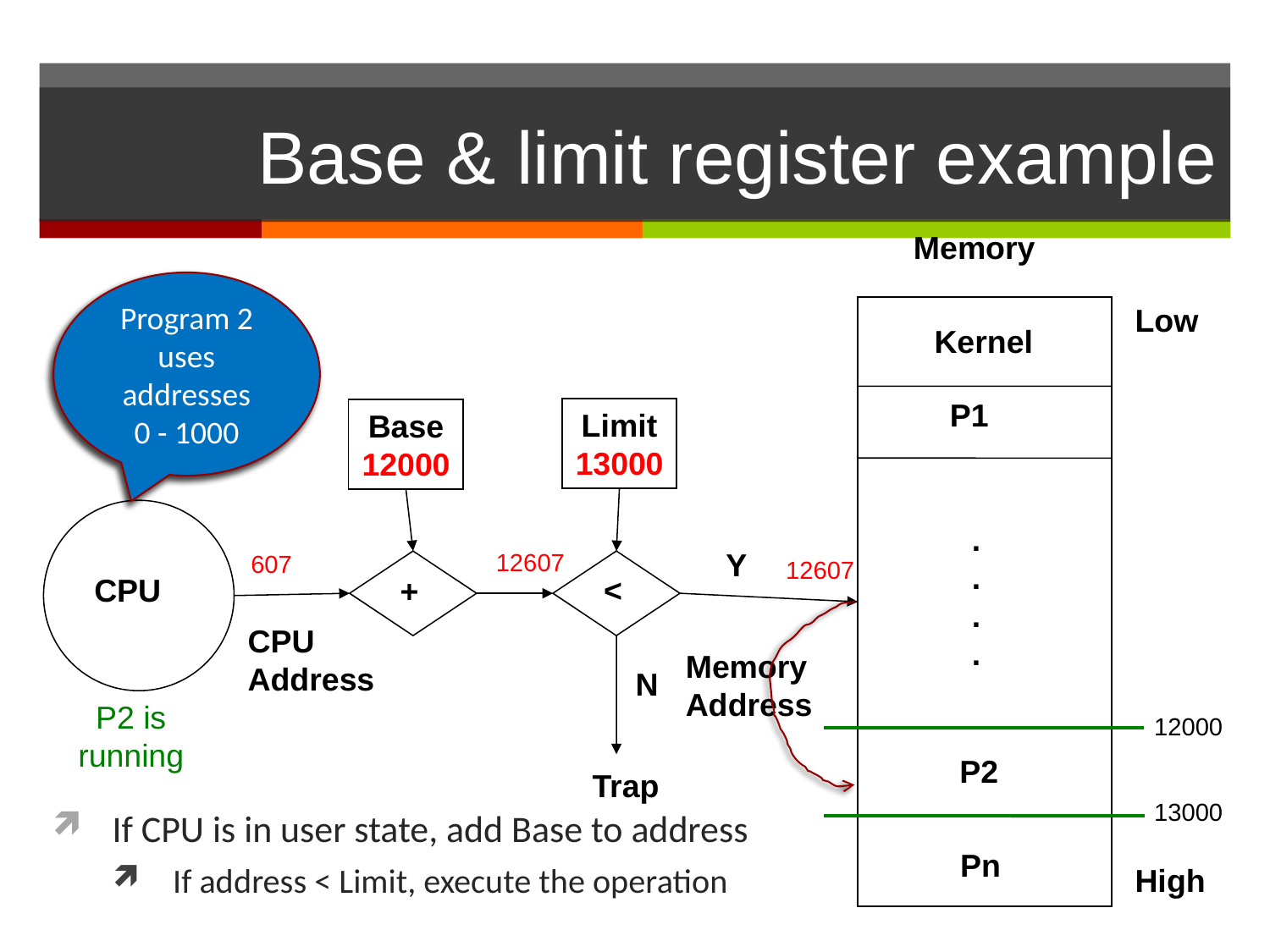

# Base & limit register example
Memory
Program 2 uses addresses
0 - 1000
Low

Kernel

P1
Limit
13000
Base
12000

.
.
.
.
Y
12607
607
12607

CPU
<
+

CPU
Address
Memory
Address
N
P2 is running
12000

P2
Trap
13000
If CPU is in user state, add Base to address
If address < Limit, execute the operation

Pn
High